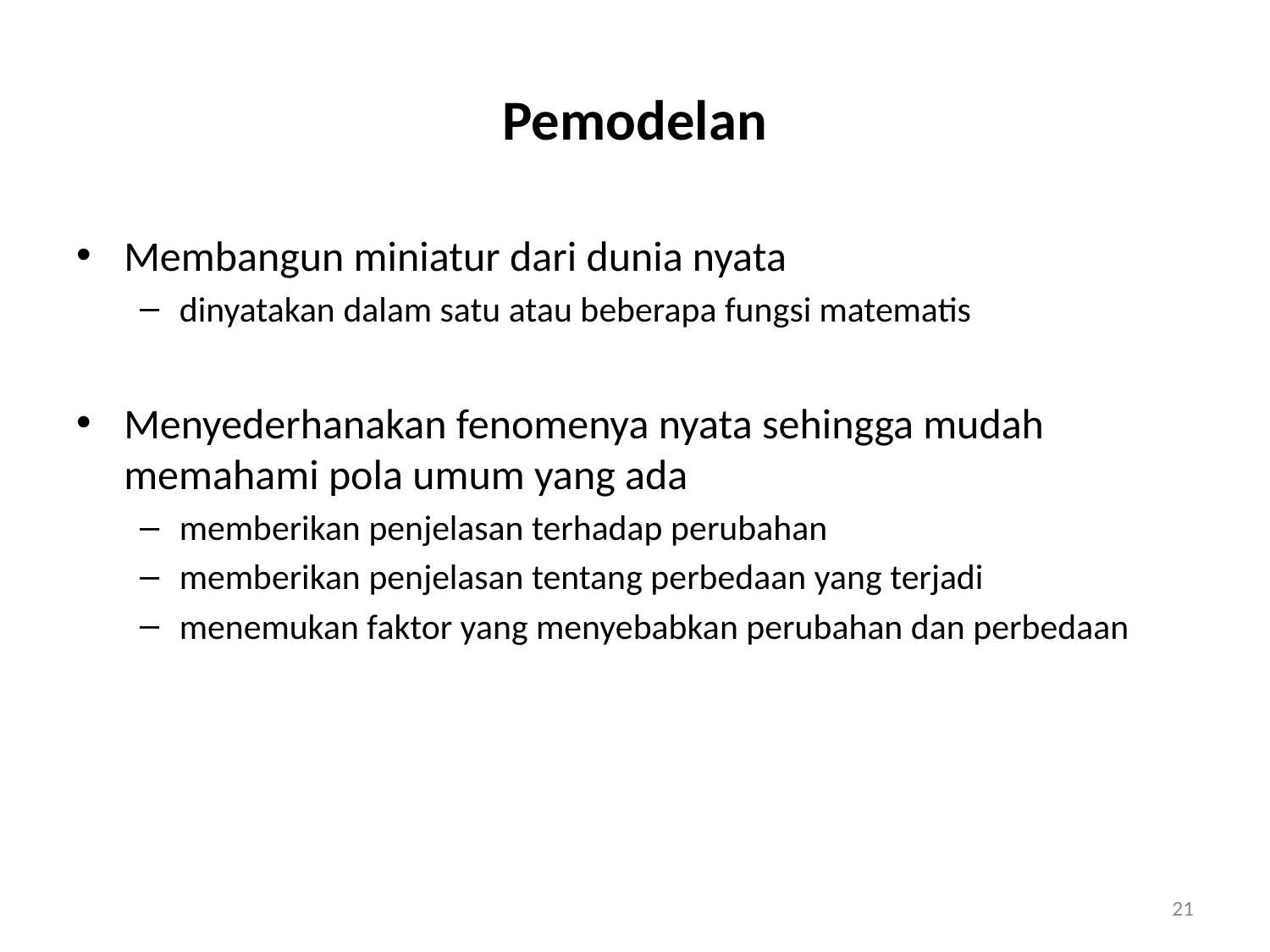

# Pemodelan
Membangun miniatur dari dunia nyata
dinyatakan dalam satu atau beberapa fungsi matematis

Menyederhanakan fenomenya nyata sehingga mudah memahami pola umum yang ada
memberikan penjelasan terhadap perubahan
memberikan penjelasan tentang perbedaan yang terjadi
menemukan faktor yang menyebabkan perubahan dan perbedaan
21